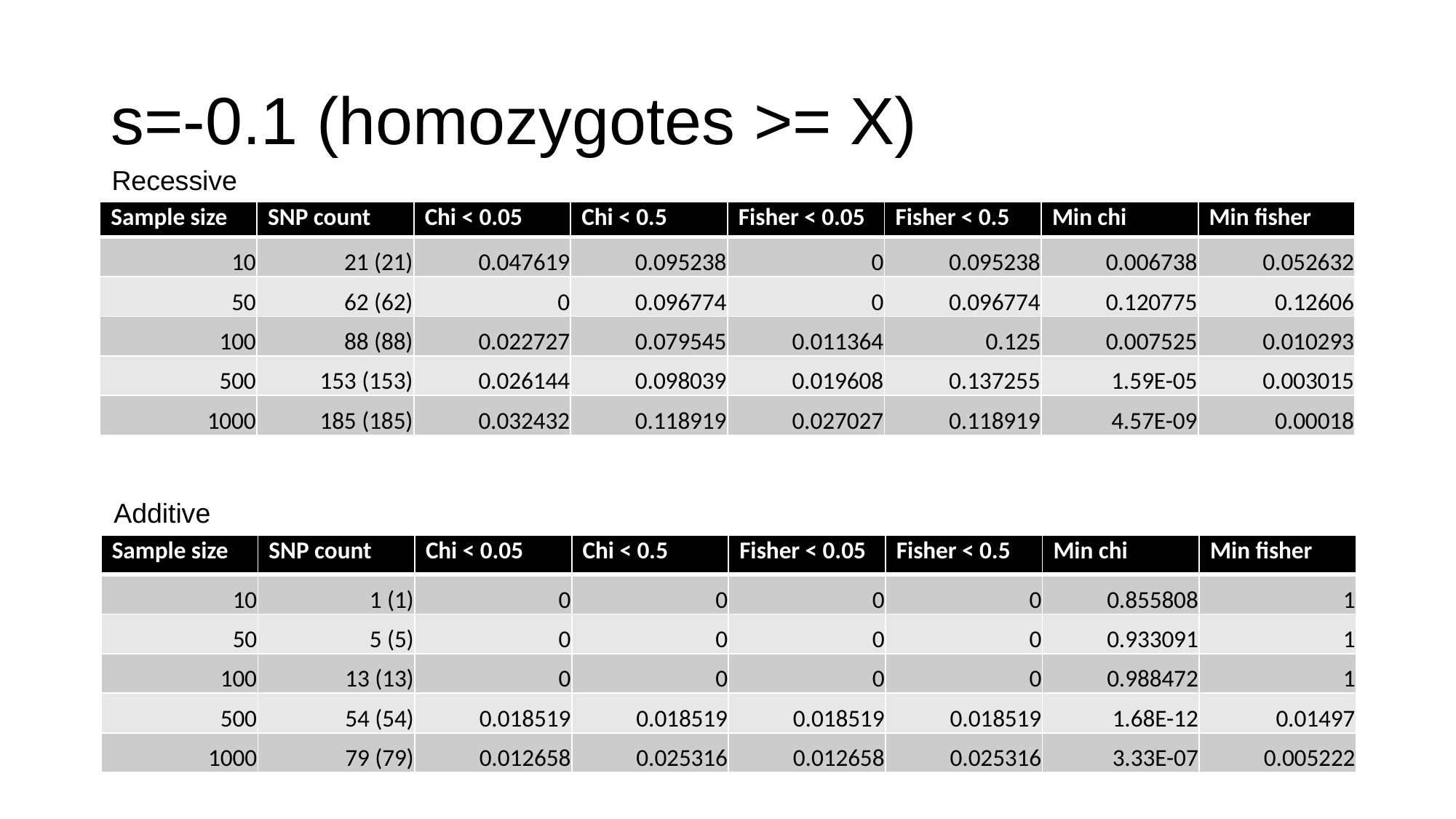

# s=-0.1 (homozygotes >= X)
Recessive
| Sample size | SNP count | Chi < 0.05 | Chi < 0.5 | Fisher < 0.05 | Fisher < 0.5 | Min chi | Min fisher |
| --- | --- | --- | --- | --- | --- | --- | --- |
| 10 | 21 (21) | 0.047619 | 0.095238 | 0 | 0.095238 | 0.006738 | 0.052632 |
| 50 | 62 (62) | 0 | 0.096774 | 0 | 0.096774 | 0.120775 | 0.12606 |
| 100 | 88 (88) | 0.022727 | 0.079545 | 0.011364 | 0.125 | 0.007525 | 0.010293 |
| 500 | 153 (153) | 0.026144 | 0.098039 | 0.019608 | 0.137255 | 1.59E-05 | 0.003015 |
| 1000 | 185 (185) | 0.032432 | 0.118919 | 0.027027 | 0.118919 | 4.57E-09 | 0.00018 |
Additive
| Sample size | SNP count | Chi < 0.05 | Chi < 0.5 | Fisher < 0.05 | Fisher < 0.5 | Min chi | Min fisher |
| --- | --- | --- | --- | --- | --- | --- | --- |
| 10 | 1 (1) | 0 | 0 | 0 | 0 | 0.855808 | 1 |
| 50 | 5 (5) | 0 | 0 | 0 | 0 | 0.933091 | 1 |
| 100 | 13 (13) | 0 | 0 | 0 | 0 | 0.988472 | 1 |
| 500 | 54 (54) | 0.018519 | 0.018519 | 0.018519 | 0.018519 | 1.68E-12 | 0.01497 |
| 1000 | 79 (79) | 0.012658 | 0.025316 | 0.012658 | 0.025316 | 3.33E-07 | 0.005222 |